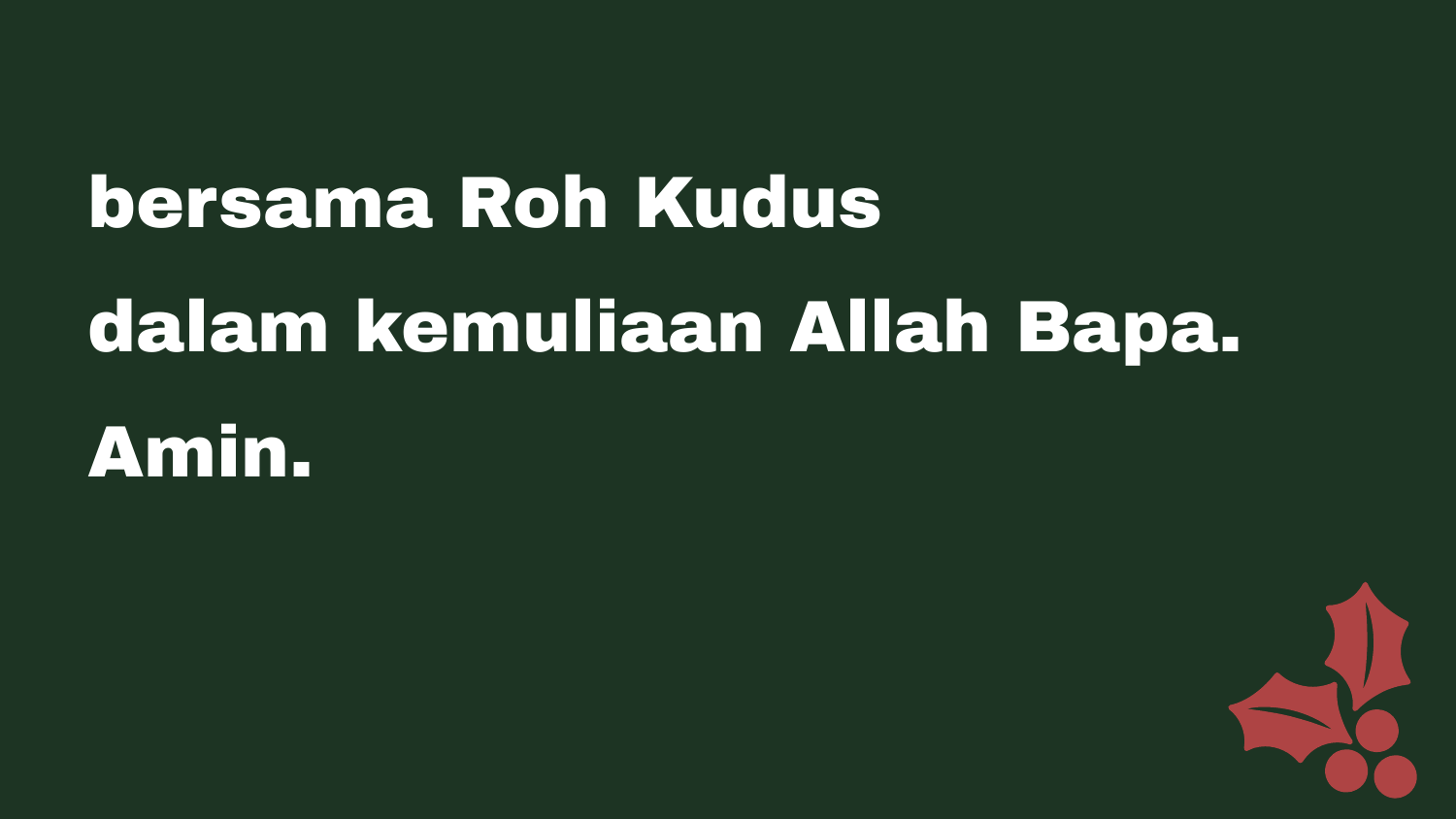

bersama Roh Kudus
dalam kemuliaan Allah Bapa.
Amin.